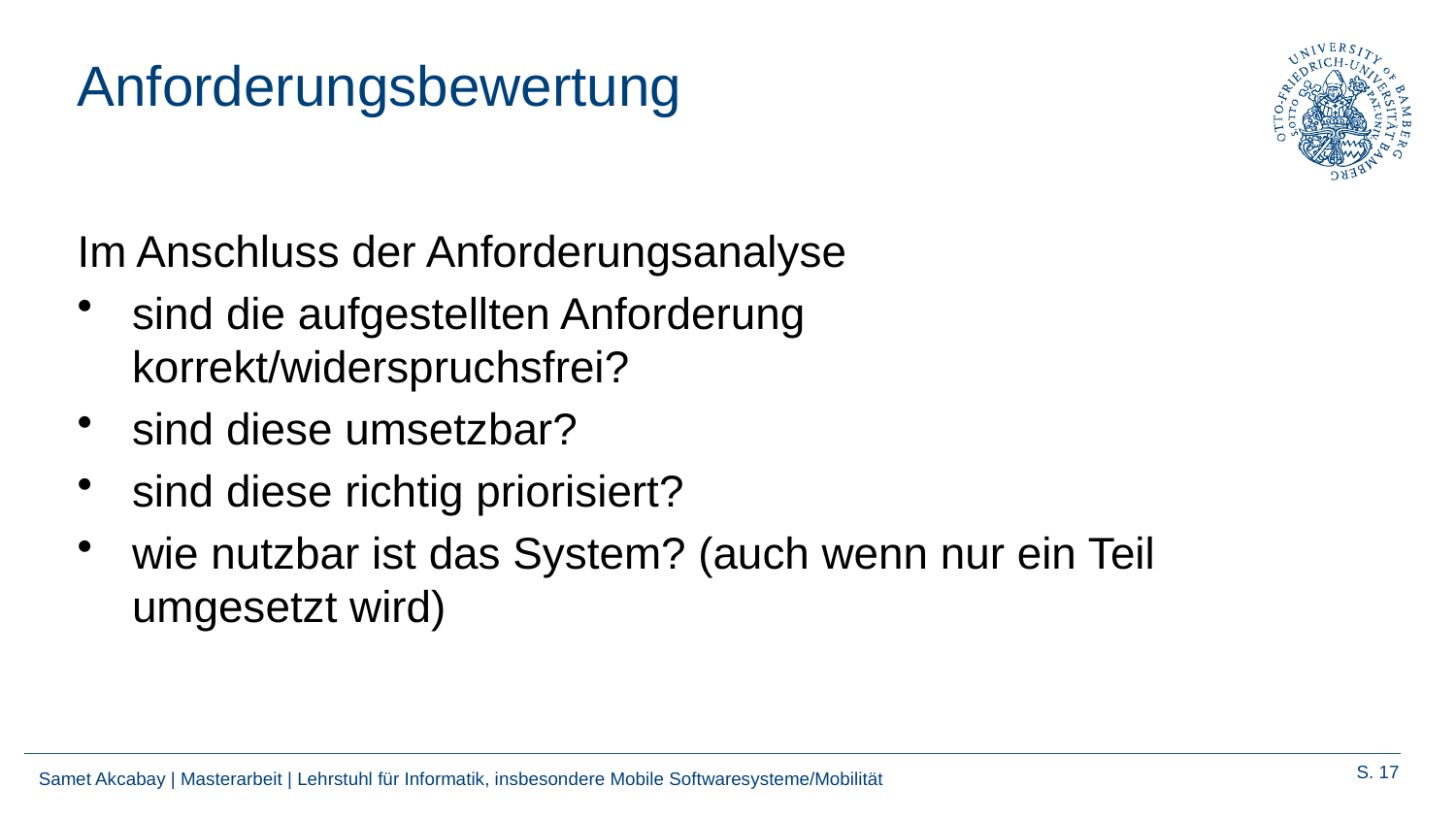

# Anforderungsbewertung
Im Anschluss der Anforderungsanalyse
sind die aufgestellten Anforderung korrekt/widerspruchsfrei?
sind diese umsetzbar?
sind diese richtig priorisiert?
wie nutzbar ist das System? (auch wenn nur ein Teil umgesetzt wird)